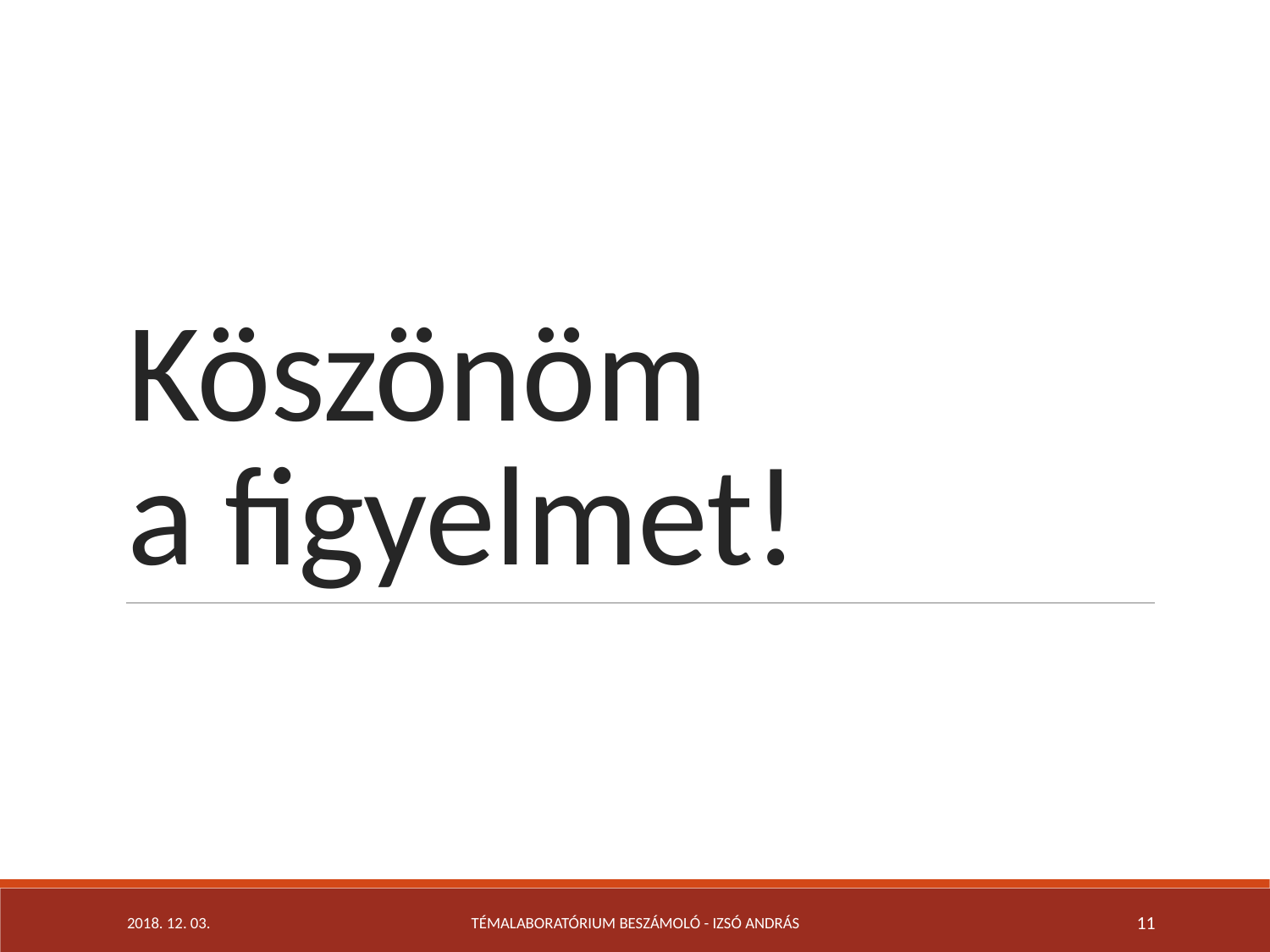

# Köszönöm a figyelmet!

2018. 12. 03.
Témalaboratórium beszámoló - Izsó András
11